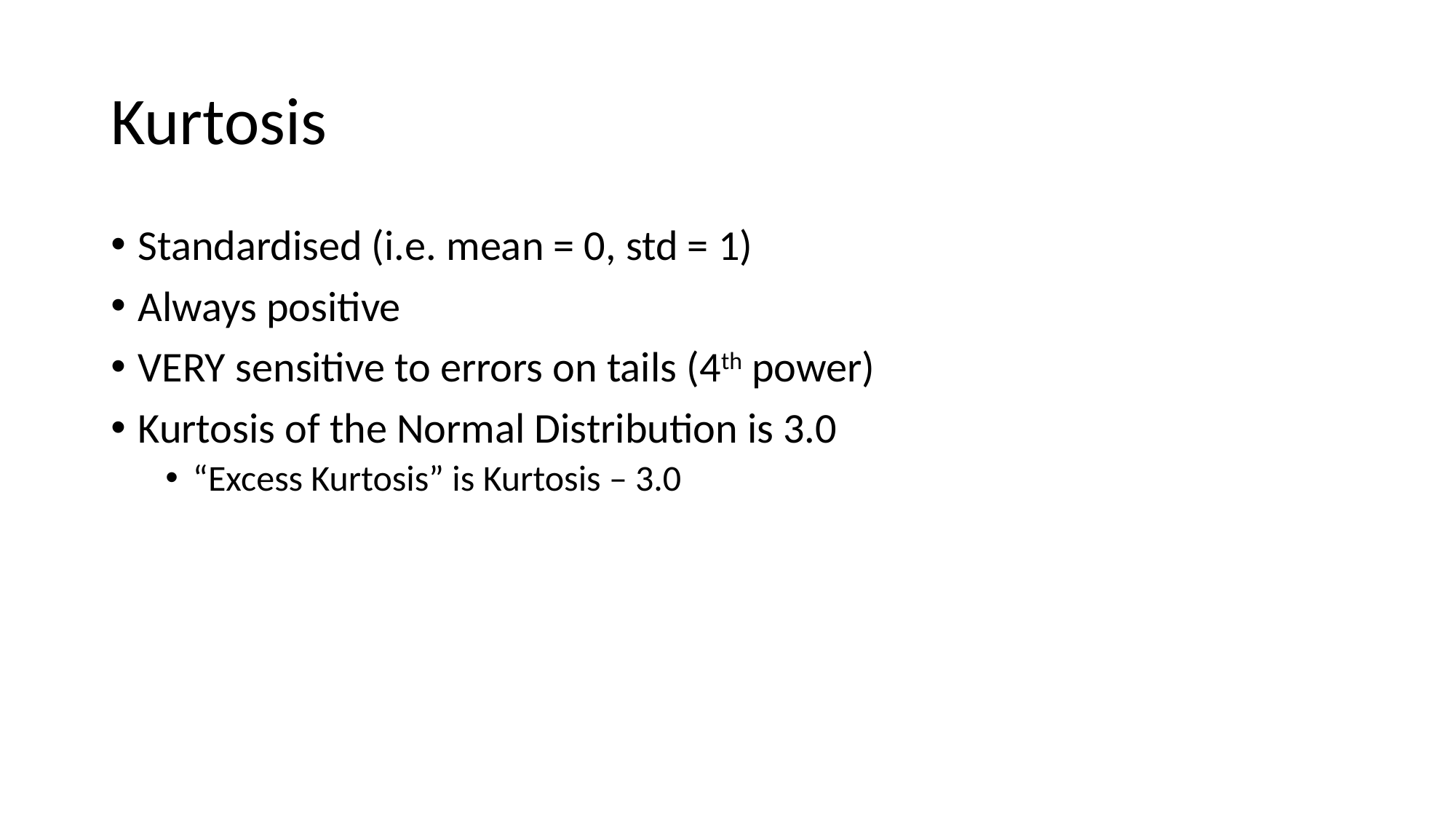

# Kurtosis
Standardised (i.e. mean = 0, std = 1)
Always positive
VERY sensitive to errors on tails (4th power)
Kurtosis of the Normal Distribution is 3.0
“Excess Kurtosis” is Kurtosis – 3.0